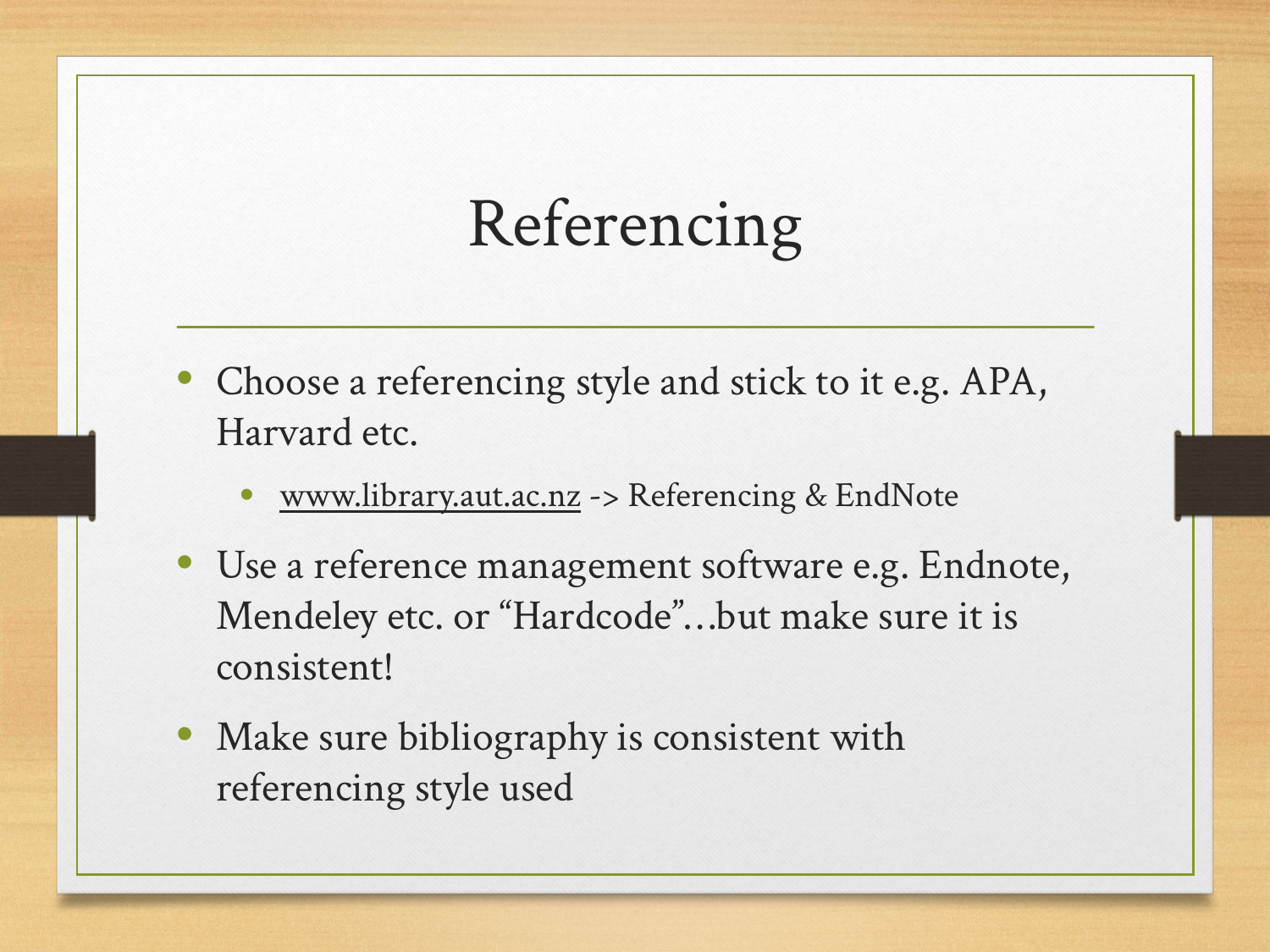

# Referencing
Choose a referencing style and stick to it e.g. APA, Harvard etc.
www.library.aut.ac.nz -> Referencing & EndNote
Use a reference management software e.g. Endnote, Mendeley etc. or “Hardcode”…but make sure it is consistent!
Make sure bibliography is consistent with referencing style used